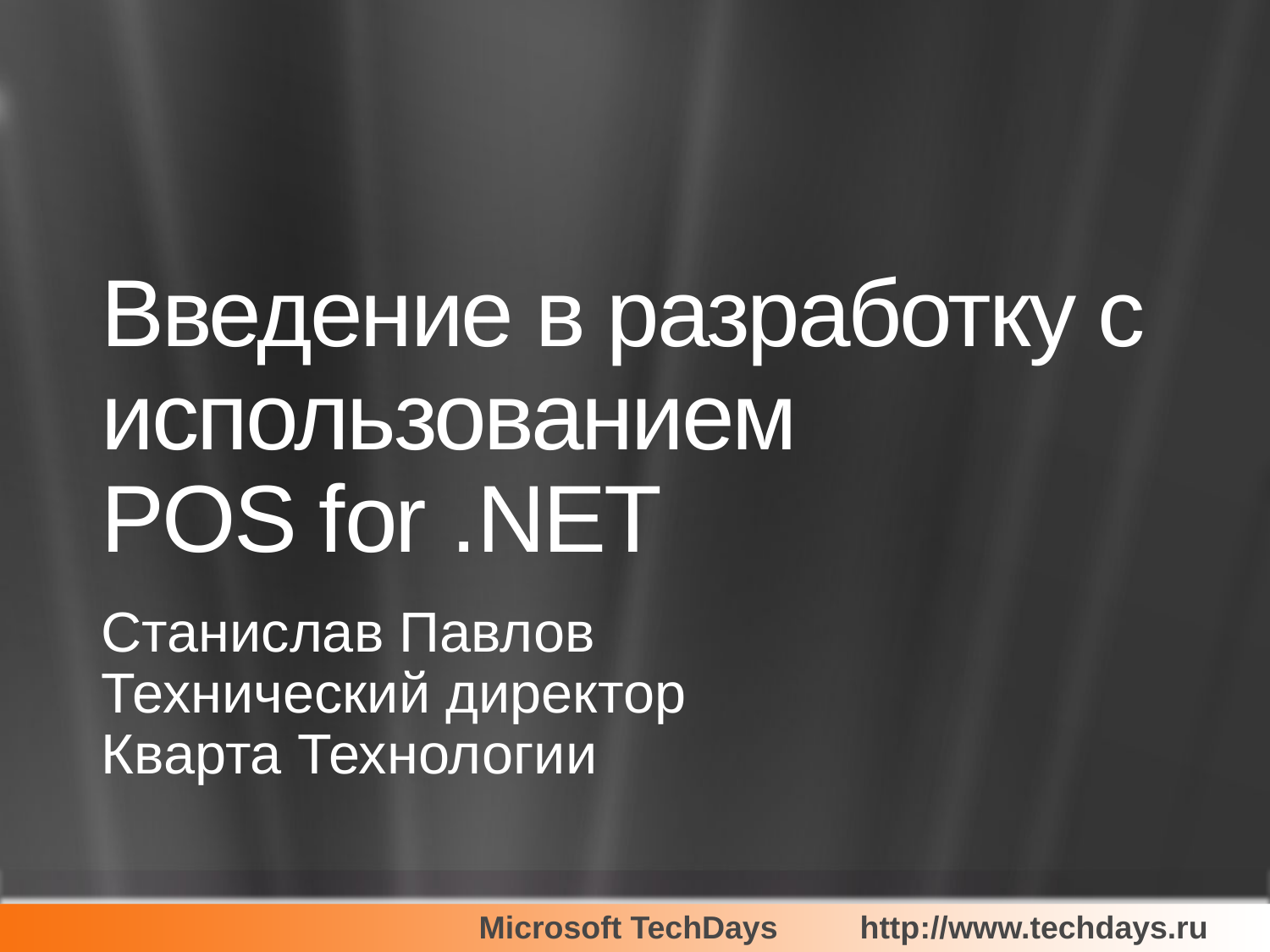

# Введение в разработку с использованием POS for .NET
Станислав Павлов
Технический директор
Кварта Технологии